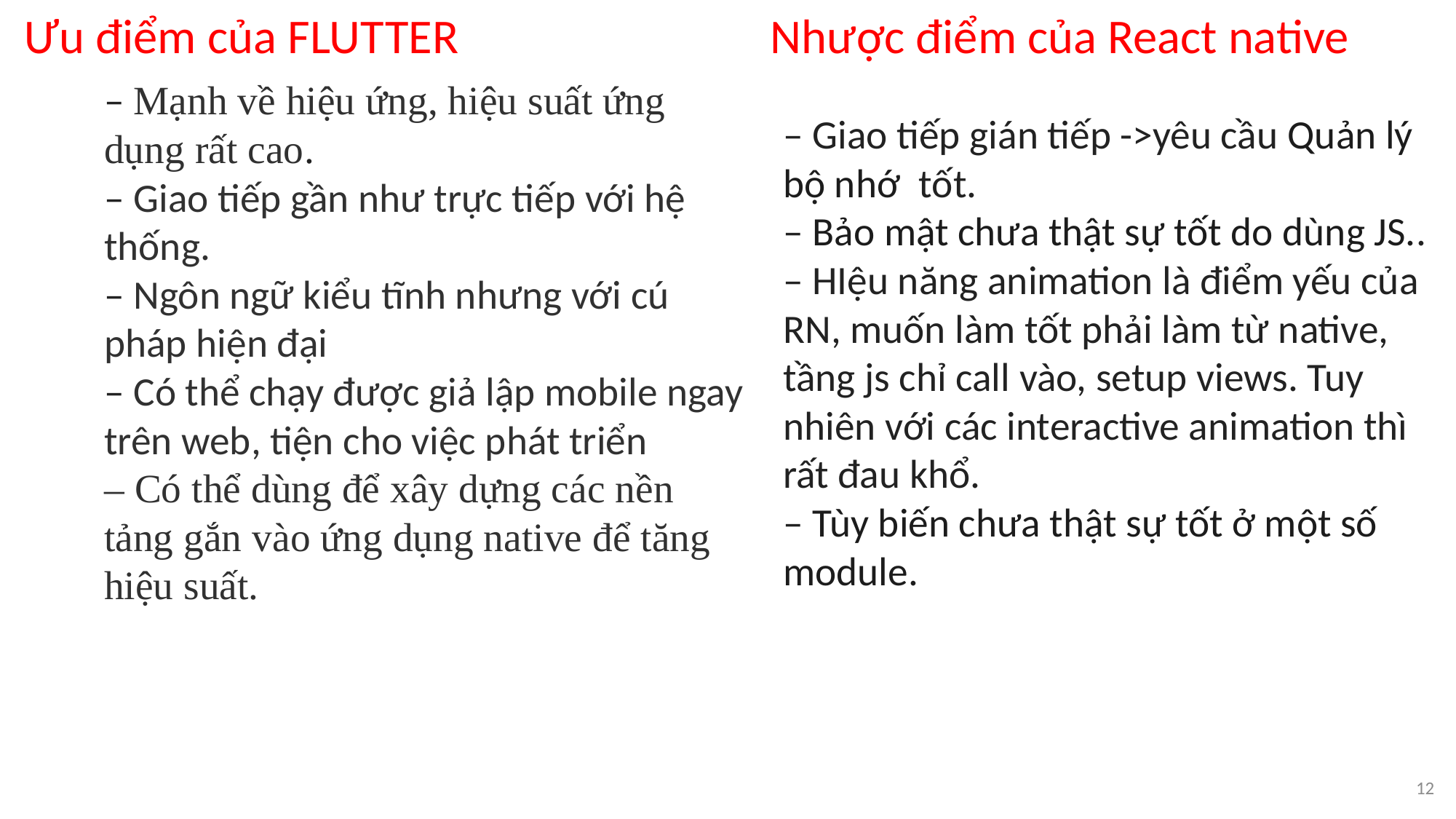

Nhược điểm của React native
Ưu điểm của FLUTTER
– Mạnh về hiệu ứng, hiệu suất ứng dụng rất cao.
– Giao tiếp gần như trực tiếp với hệ thống.
– Ngôn ngữ kiểu tĩnh nhưng với cú pháp hiện đại
– Có thể chạy được giả lập mobile ngay trên web, tiện cho việc phát triển
– Có thể dùng để xây dựng các nền tảng gắn vào ứng dụng native để tăng hiệu suất.
– Giao tiếp gián tiếp ->yêu cầu Quản lý bộ nhớ  tốt.
– Bảo mật chưa thật sự tốt do dùng JS..
– HIệu năng animation là điểm yếu của RN, muốn làm tốt phải làm từ native, tầng js chỉ call vào, setup views. Tuy nhiên với các interactive animation thì rất đau khổ.
– Tùy biến chưa thật sự tốt ở một số module.

12